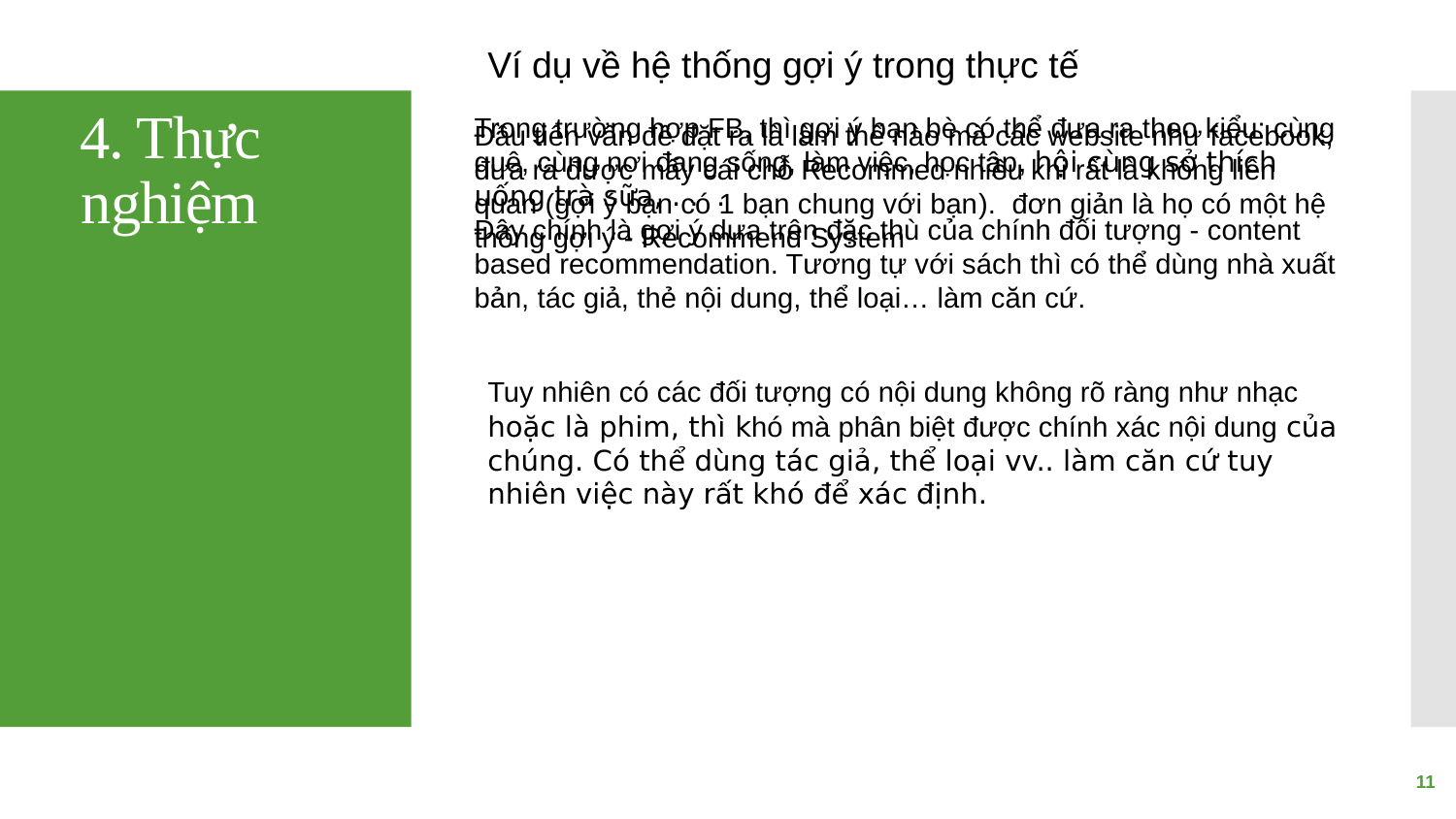

Ví dụ về hệ thống gợi ý trong thực tế
# 4. Thực nghiệm
Trong trường hợp FB, thì gợi ý bạn bè có thể đưa ra theo kiểu: cùng quê, cùng nơi đang sống, làm việc, học tập, hội cùng sở thích uống trà sữa, . .  .
Đây chính là gợi ý dựa trên đặc thù của chính đối tượng - content based recommendation. Tương tự với sách thì có thể dùng nhà xuất bản, tác giả, thẻ nội dung, thể loại… làm căn cứ.
Đầu tiên vấn đề đặt ra là làm thế nào mà các website như facebook, đưa ra được mấy cái chỗ Recommed nhiều khi rất là không liên quan (gợi ý bạn có 1 bạn chung với bạn).  đơn giản là họ có một hệ thống gợi ý - Recommend System
Tuy nhiên có các đối tượng có nội dung không rõ ràng như nhạc hoặc là phim, thì khó mà phân biệt được chính xác nội dung của chúng. Có thể dùng tác giả, thể loại vv.. làm căn cứ tuy nhiên việc này rất khó để xác định.
11